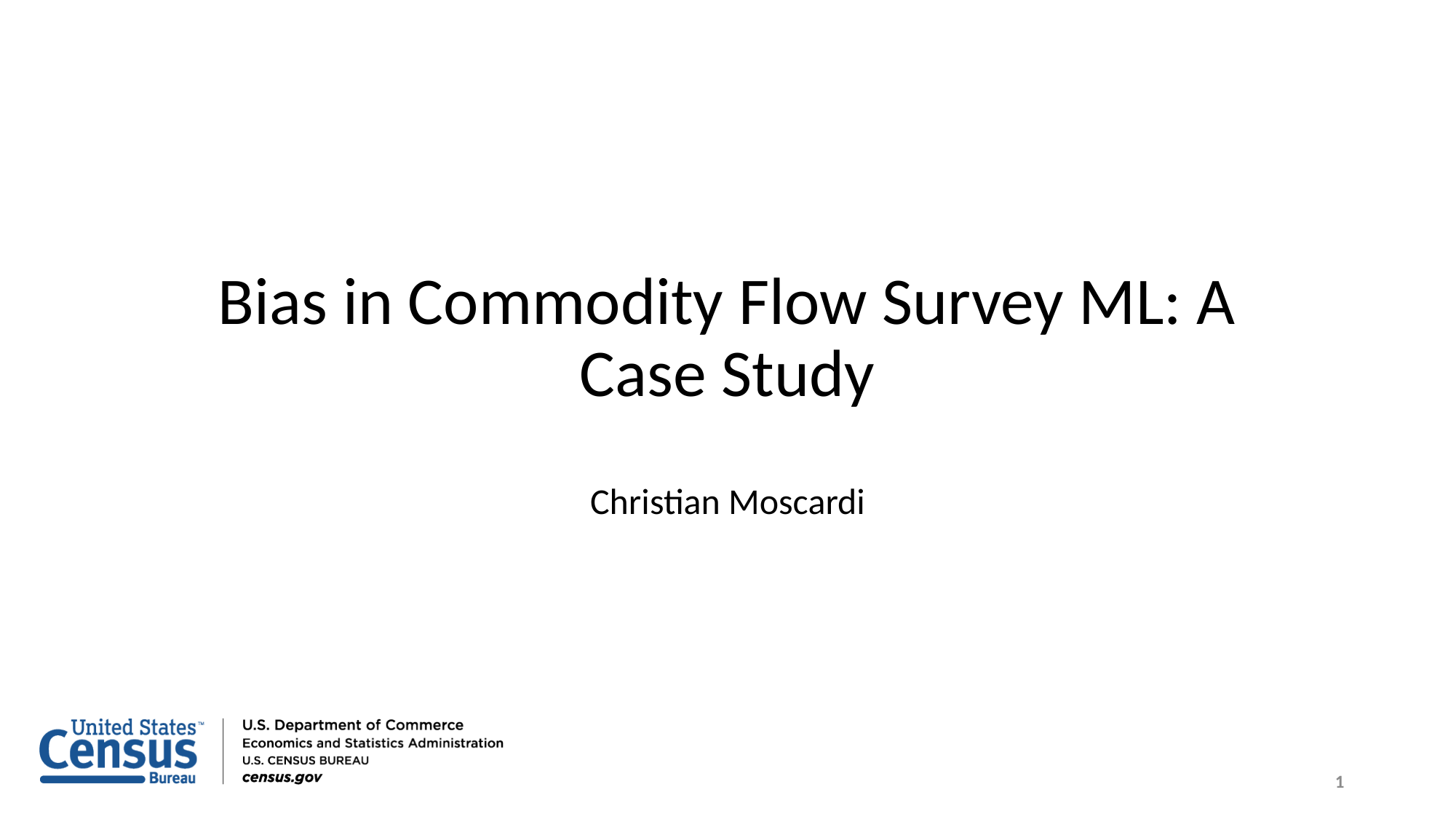

# Bias in Commodity Flow Survey ML: A Case Study
Christian Moscardi
1